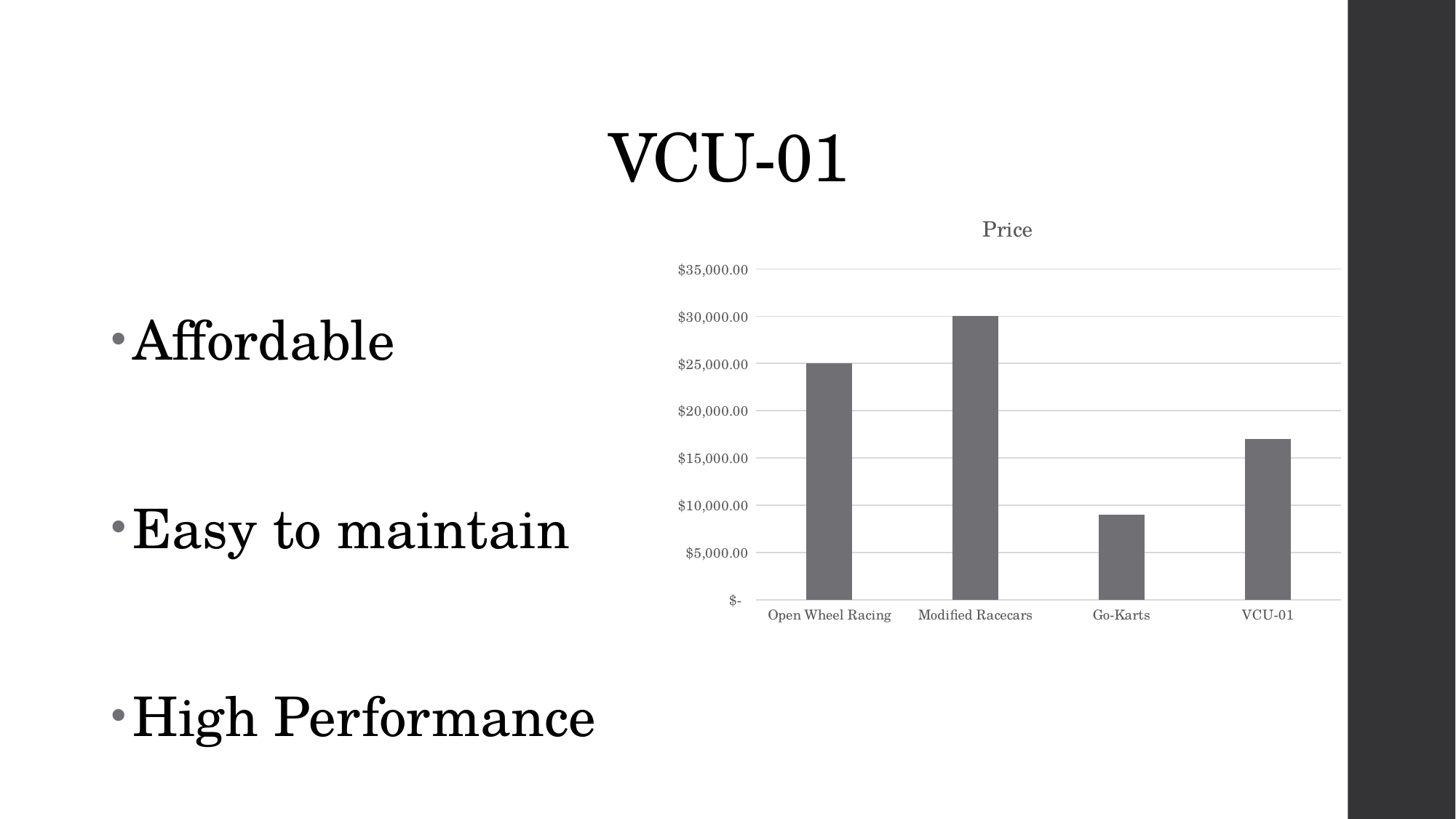

# VCU-01

### Chart:

| Category | Price |
|---|---|
| Open Wheel Racing | 25000.0 |
| Modified Racecars | 30000.0 |
| Go-Karts | 9000.0 |
| VCU-01 | 17000.0 |
Affordable
Easy to maintain
High Performance